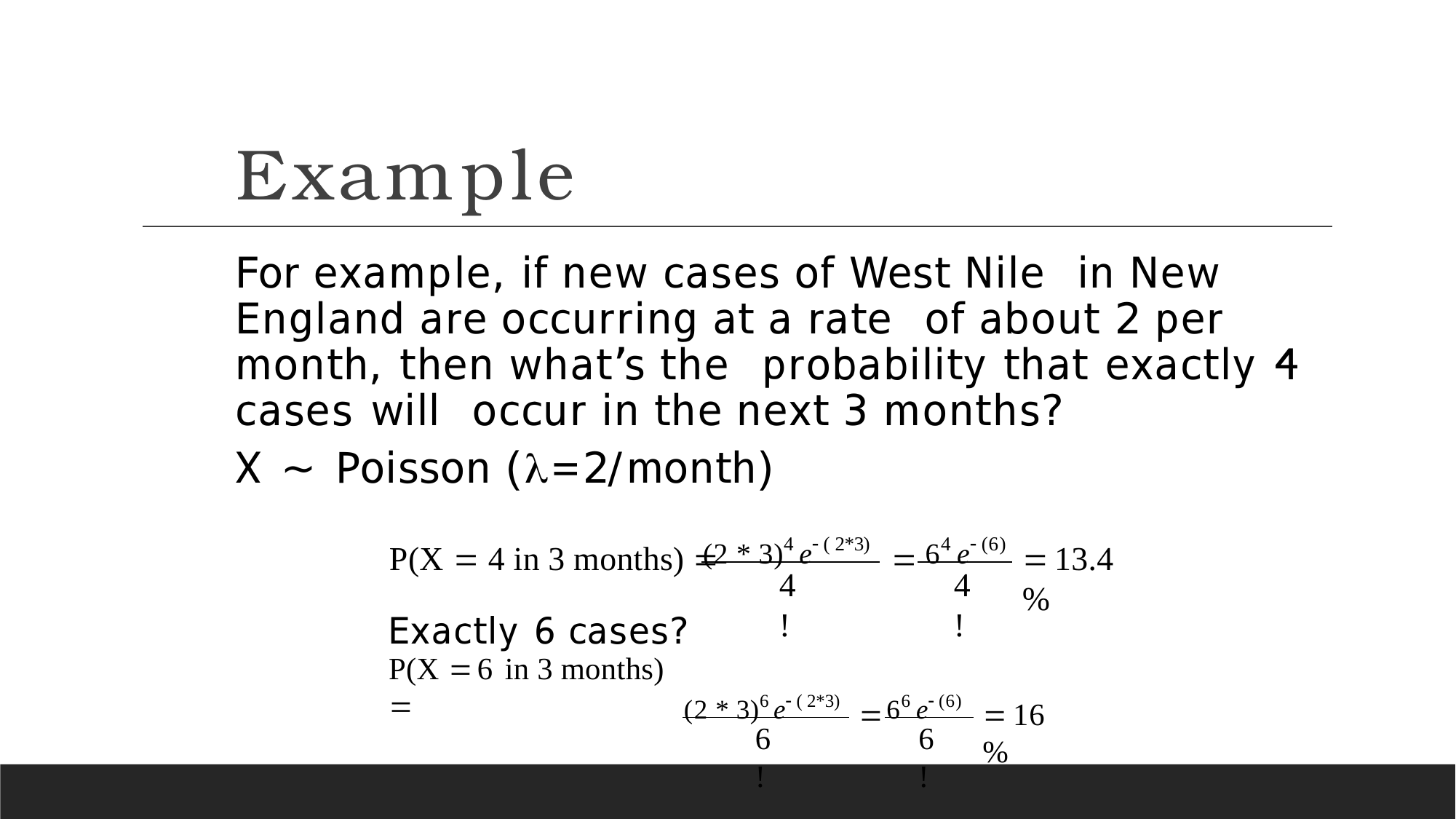

# Example
For example, if new cases of West Nile  in New England are occurring at a rate  of about 2 per month, then what’s the  probability that exactly 4 cases will  occur in the next 3 months?
X ~ Poisson (λ=2/month)
(2 * 3)4 e− ( 2*3)	64 e− (6)
P(X =4 in 3 months) =	=
=13.4%
4!
4!

Exactly 6 cases?
P(X =6 in 3 months) =
(2 * 3)6 e− ( 2*3)
66 e− (6)
=
=16%
6!
6!